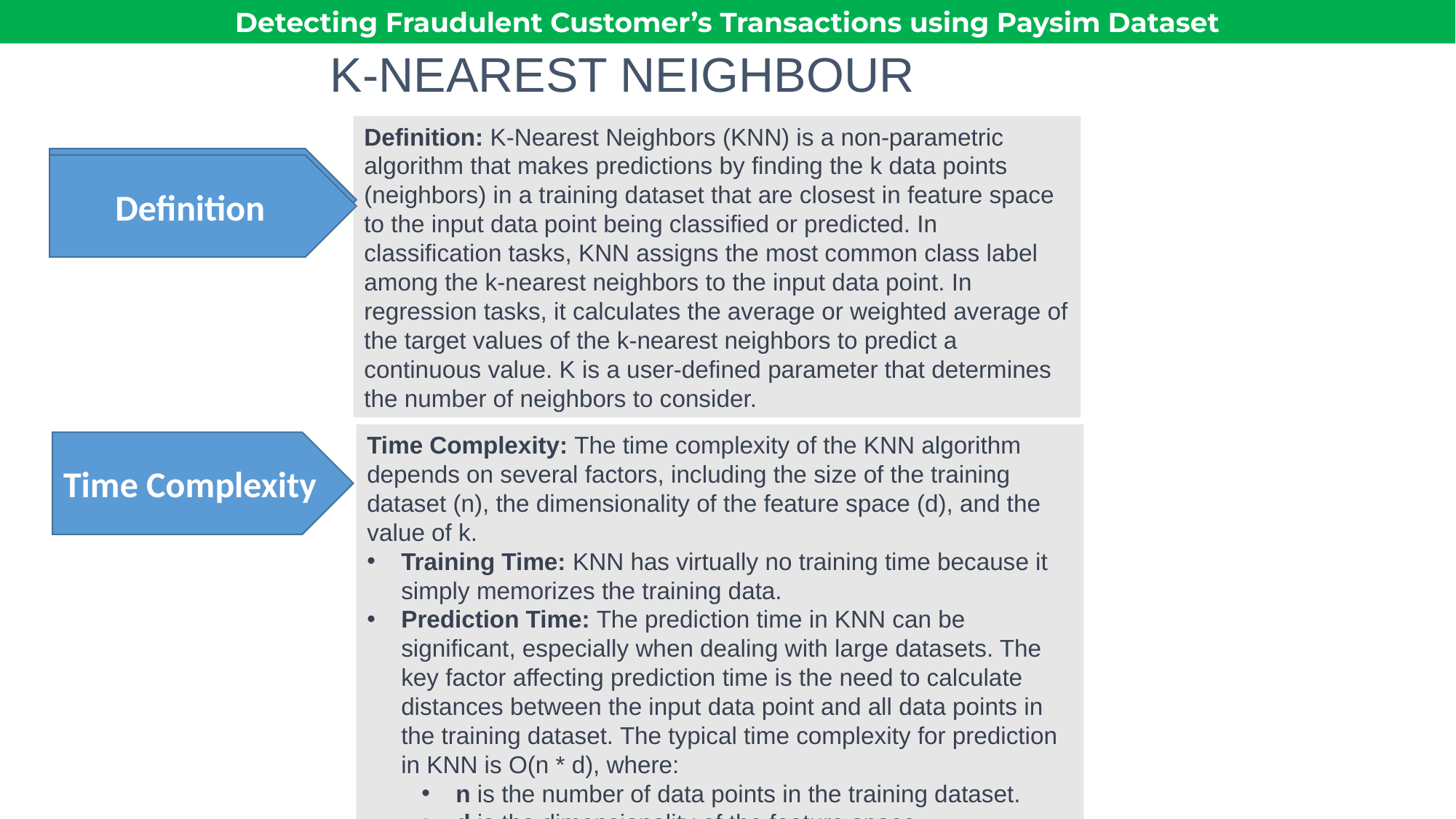

Detecting Fraudulent Customer’s Transactions using Paysim Dataset
# K-NEAREST NEIGHBOUR
Definition: K-Nearest Neighbors (KNN) is a non-parametric algorithm that makes predictions by finding the k data points (neighbors) in a training dataset that are closest in feature space to the input data point being classified or predicted. In classification tasks, KNN assigns the most common class label among the k-nearest neighbors to the input data point. In regression tasks, it calculates the average or weighted average of the target values of the k-nearest neighbors to predict a continuous value. K is a user-defined parameter that determines the number of neighbors to consider.
Definition
Definition
Time Complexity: The time complexity of the KNN algorithm depends on several factors, including the size of the training dataset (n), the dimensionality of the feature space (d), and the value of k.
Training Time: KNN has virtually no training time because it simply memorizes the training data.
Prediction Time: The prediction time in KNN can be significant, especially when dealing with large datasets. The key factor affecting prediction time is the need to calculate distances between the input data point and all data points in the training dataset. The typical time complexity for prediction in KNN is O(n * d), where:
n is the number of data points in the training dataset.
d is the dimensionality of the feature space.
Time Complexity